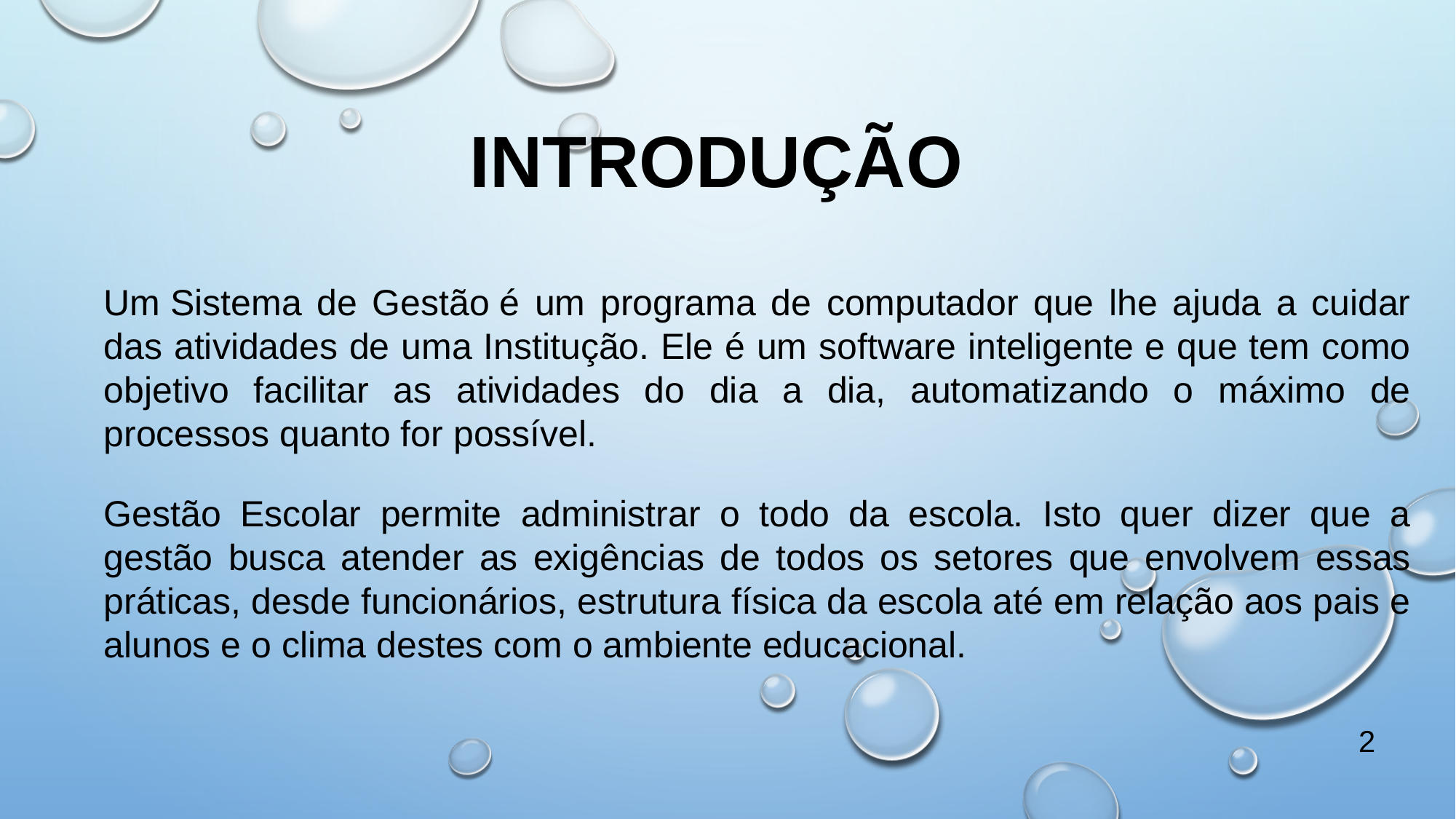

INTRODUÇÃO
Um Sistema de Gestão é um programa de computador que lhe ajuda a cuidar das atividades de uma Institução. Ele é um software inteligente e que tem como objetivo facilitar as atividades do dia a dia, automatizando o máximo de processos quanto for possível.

Gestão Escolar permite administrar o todo da escola. Isto quer dizer que a gestão busca atender as exigências de todos os setores que envolvem essas práticas, desde funcionários, estrutura física da escola até em relação aos pais e alunos e o clima destes com o ambiente educacional.

2